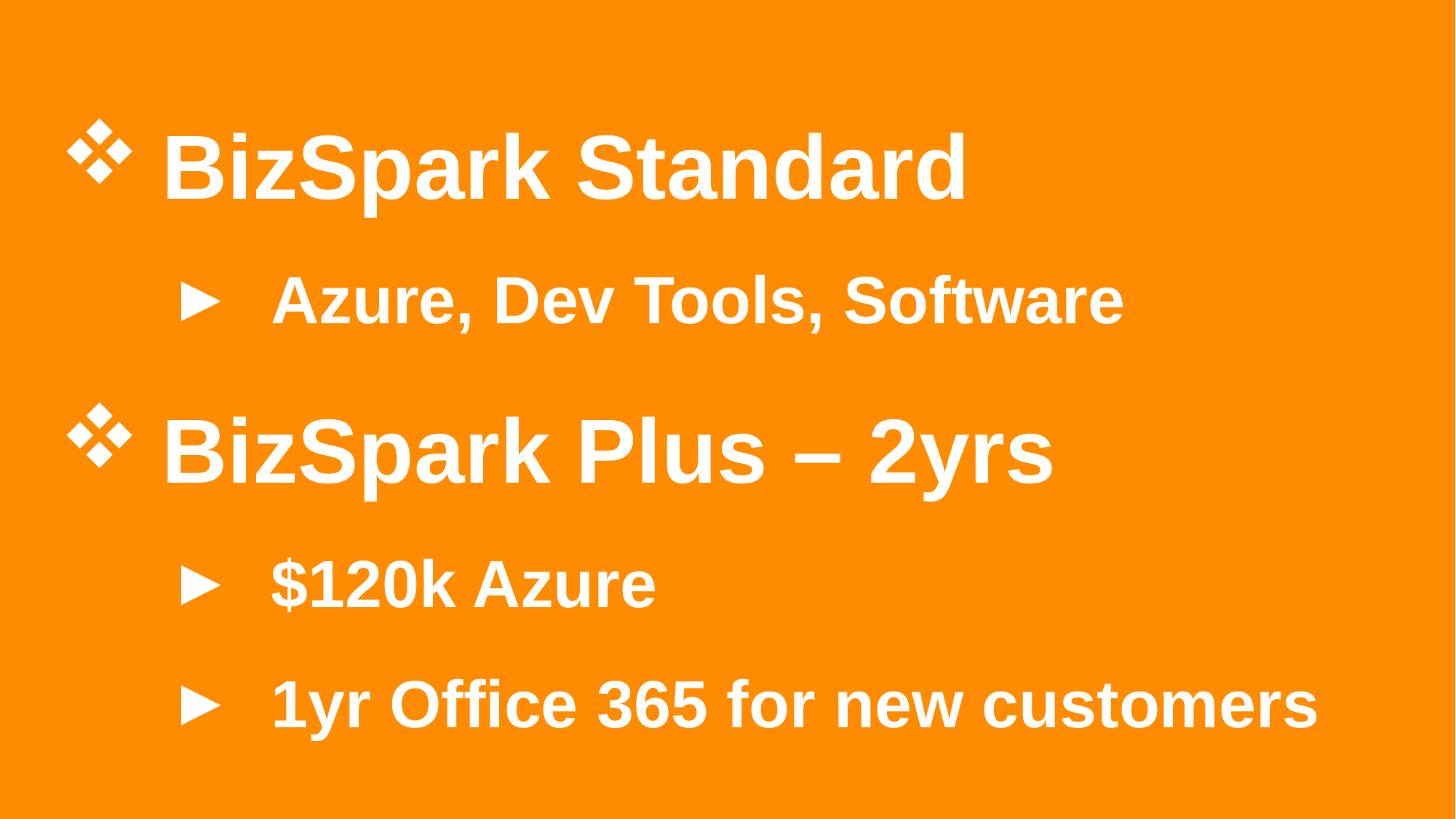

BizSpark Standard
Azure, Dev Tools, Software
BizSpark Plus – 2yrs
$120k Azure
1yr Office 365 for new customers